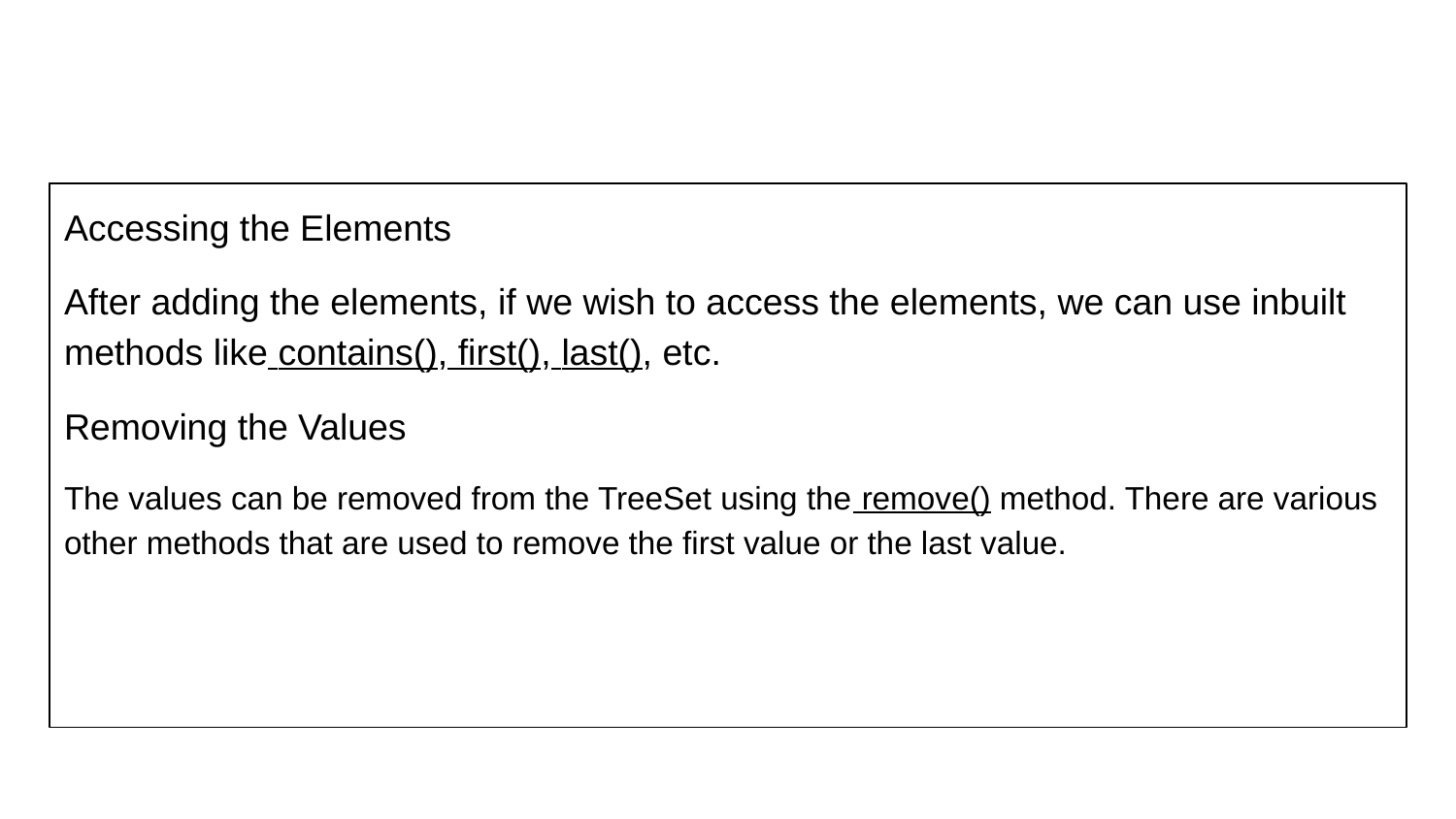

#
Accessing the Elements
After adding the elements, if we wish to access the elements, we can use inbuilt methods like contains(), first(), last(), etc.
Removing the Values
The values can be removed from the TreeSet using the remove() method. There are various other methods that are used to remove the first value or the last value.